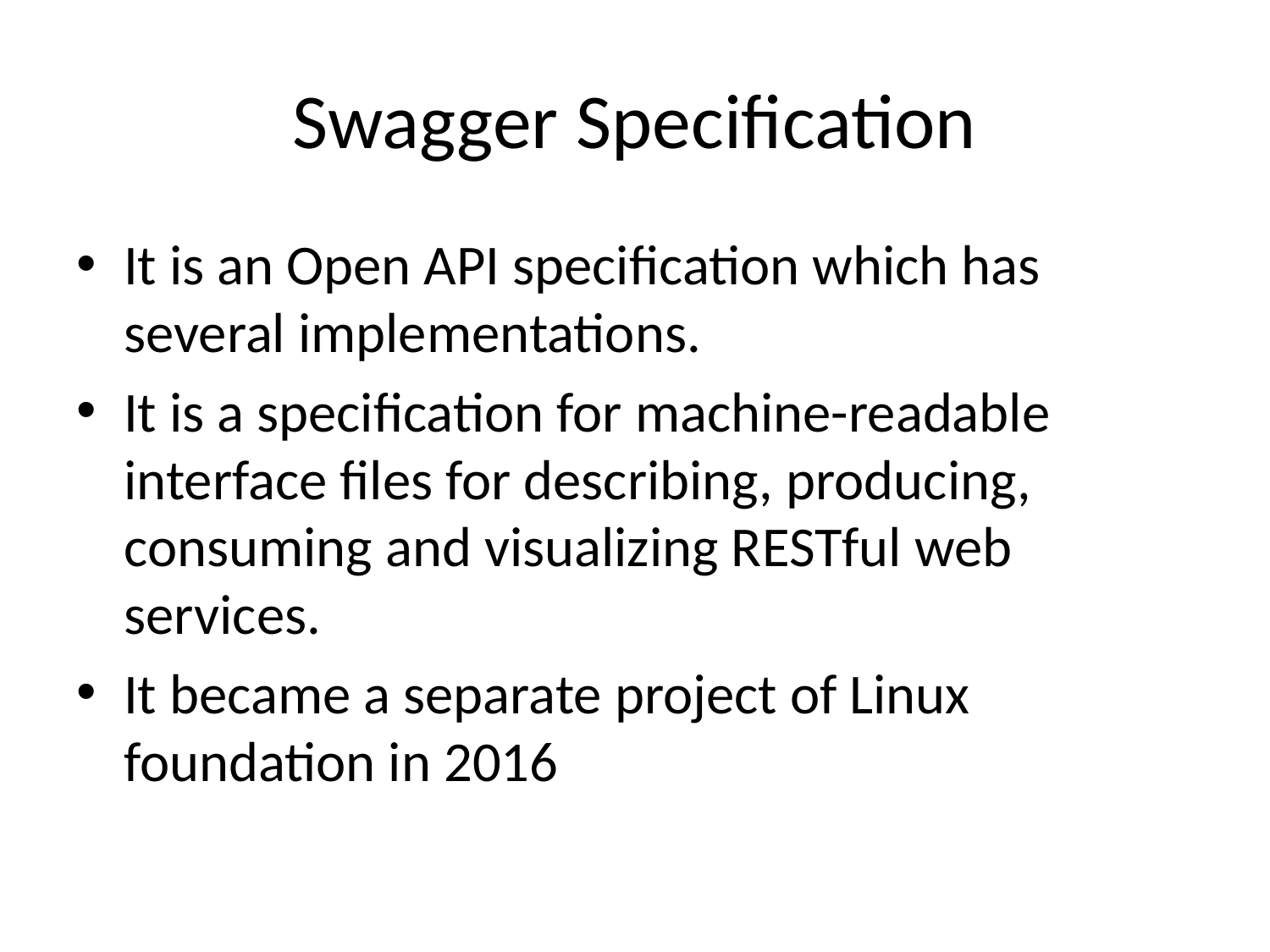

# Swagger Specification
It is an Open API specification which has several implementations.
It is a specification for machine-readable interface files for describing, producing, consuming and visualizing RESTful web services.
It became a separate project of Linux foundation in 2016